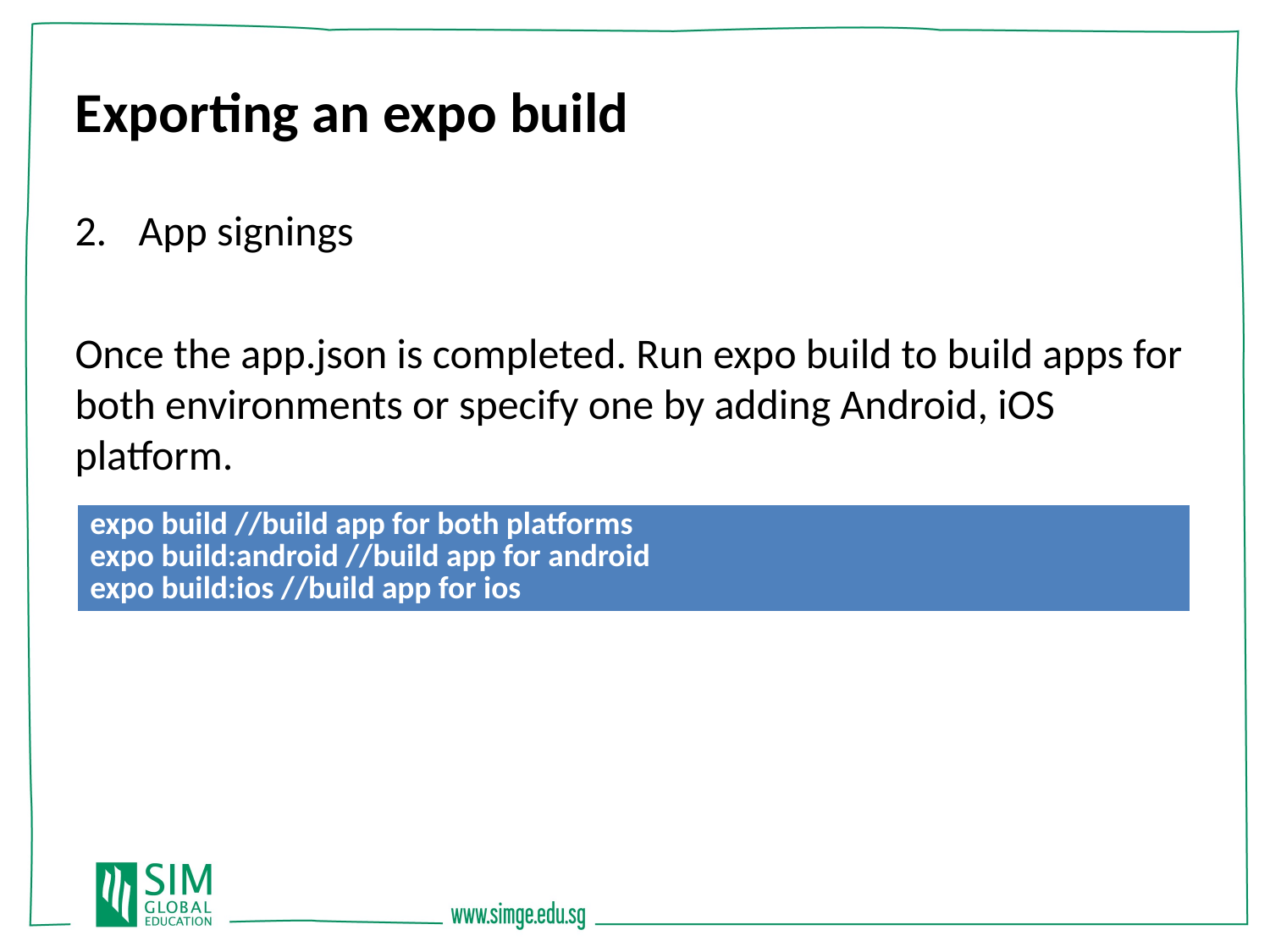

Exporting an expo build
App signings

Once the app.json is completed. Run expo build to build apps for both environments or specify one by adding Android, iOS platform.

| expo build //build app for both platforms expo build:android //build app for android expo build:ios //build app for ios |
| --- |